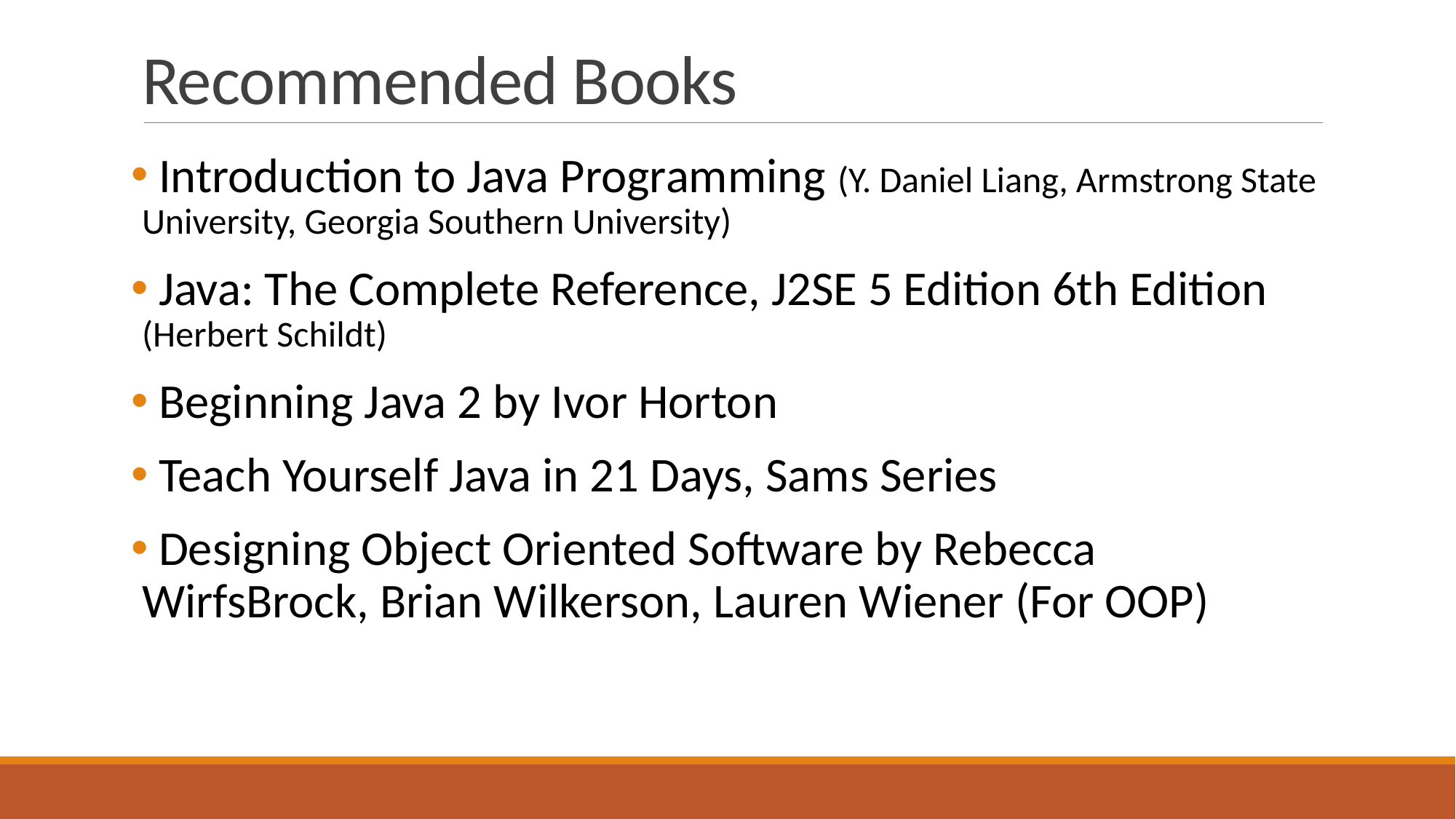

# Recommended Books
 Introduction to Java Programming (Y. Daniel Liang, Armstrong State University, Georgia Southern University)
 Java: The Complete Reference, J2SE 5 Edition 6th Edition (Herbert Schildt)
 Beginning Java 2 by Ivor Horton
 Teach Yourself Java in 21 Days, Sams Series
 Designing Object Oriented Software by Rebecca WirfsBrock, Brian Wilkerson, Lauren Wiener (For OOP)

4